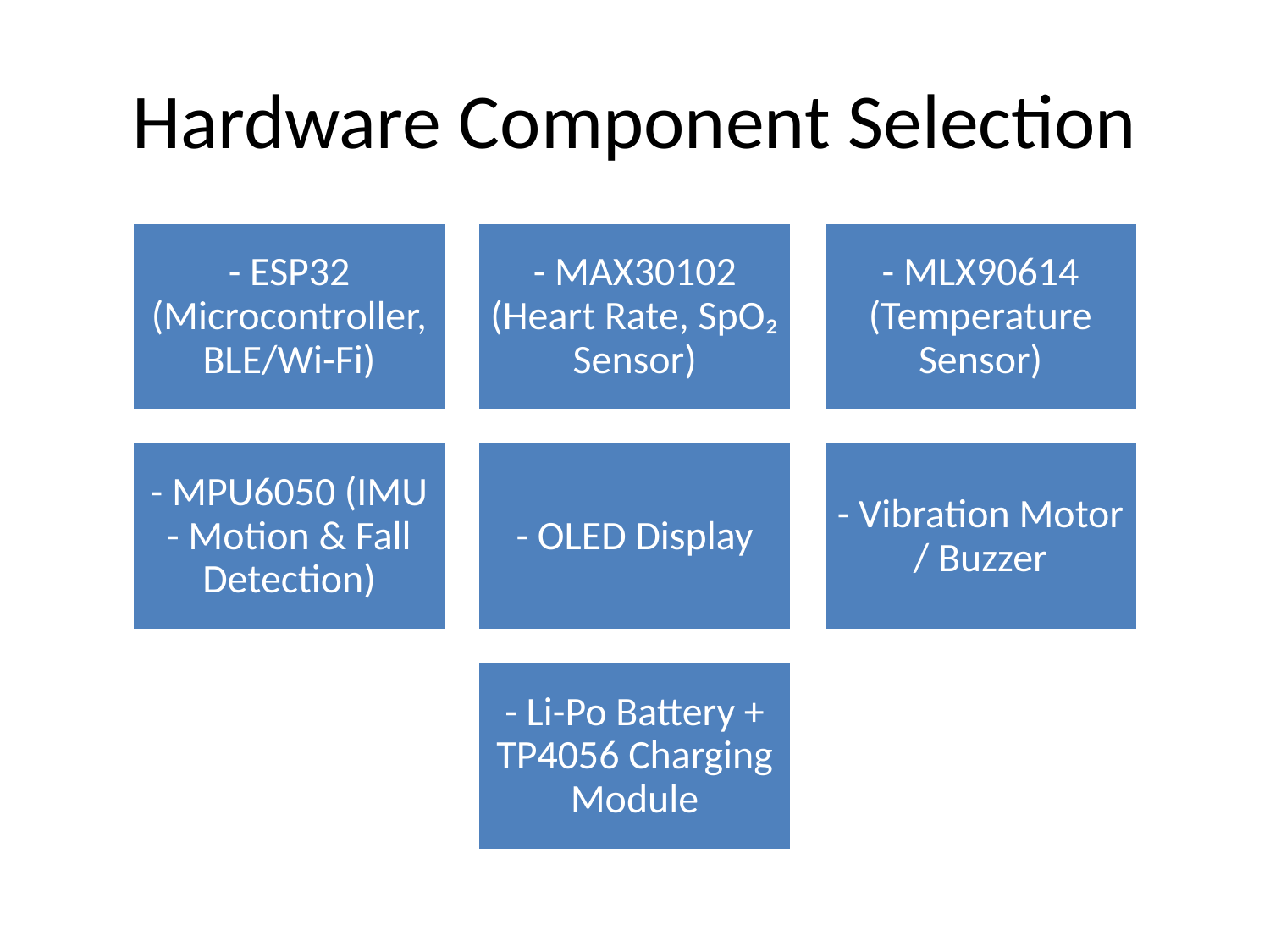

# Hardware Component Selection
- ESP32 (Microcontroller, BLE/Wi-Fi)
- MAX30102 (Heart Rate, SpO₂ Sensor)
- MLX90614 (Temperature Sensor)
- MPU6050 (IMU - Motion & Fall Detection)
- OLED Display
- Vibration Motor / Buzzer
- Li-Po Battery + TP4056 Charging Module